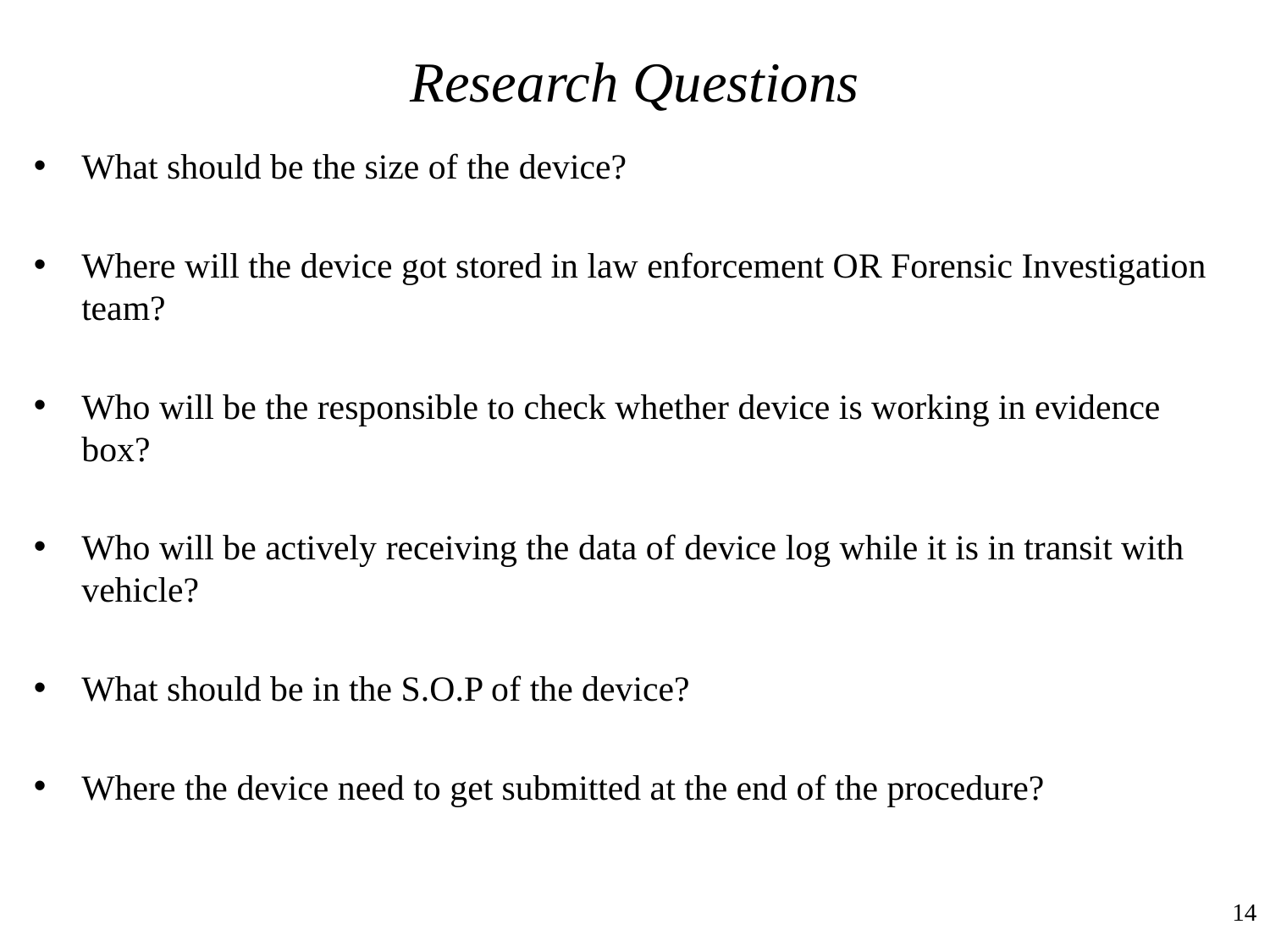

# Research Questions
What should be the size of the device?

Where will the device got stored in law enforcement OR Forensic Investigation team?

Who will be the responsible to check whether device is working in evidence box?

Who will be actively receiving the data of device log while it is in transit with vehicle?

What should be in the S.O.P of the device?

Where the device need to get submitted at the end of the procedure?
14